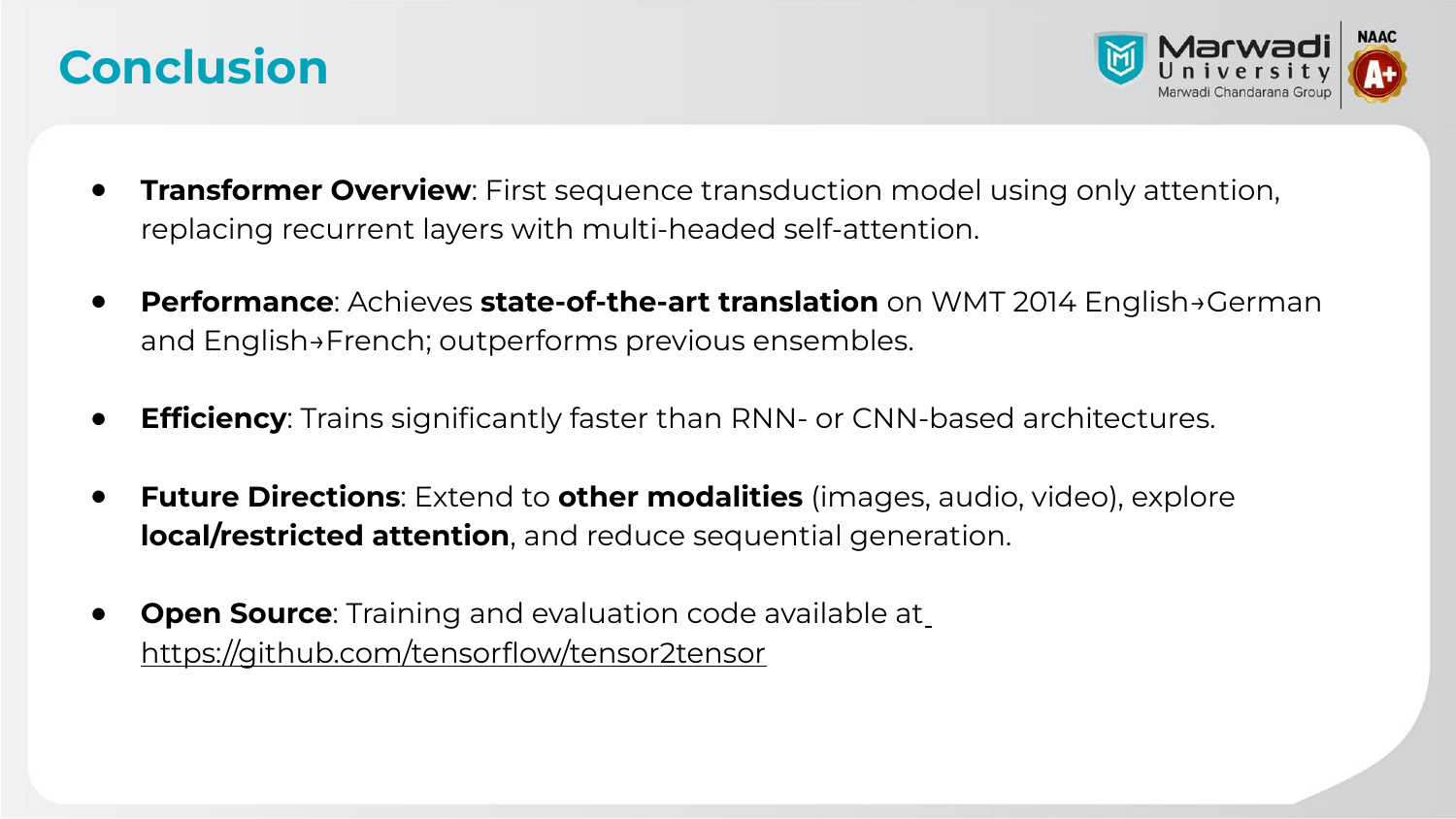

# Conclusion
Transformer Overview: First sequence transduction model using only attention, replacing recurrent layers with multi-headed self-attention.
Performance: Achieves state-of-the-art translation on WMT 2014 English→German and English→French; outperforms previous ensembles.
Efficiency: Trains significantly faster than RNN- or CNN-based architectures.
Future Directions: Extend to other modalities (images, audio, video), explore local/restricted attention, and reduce sequential generation.
Open Source: Training and evaluation code available at
https://github.com/tensorflow/tensor2tensor